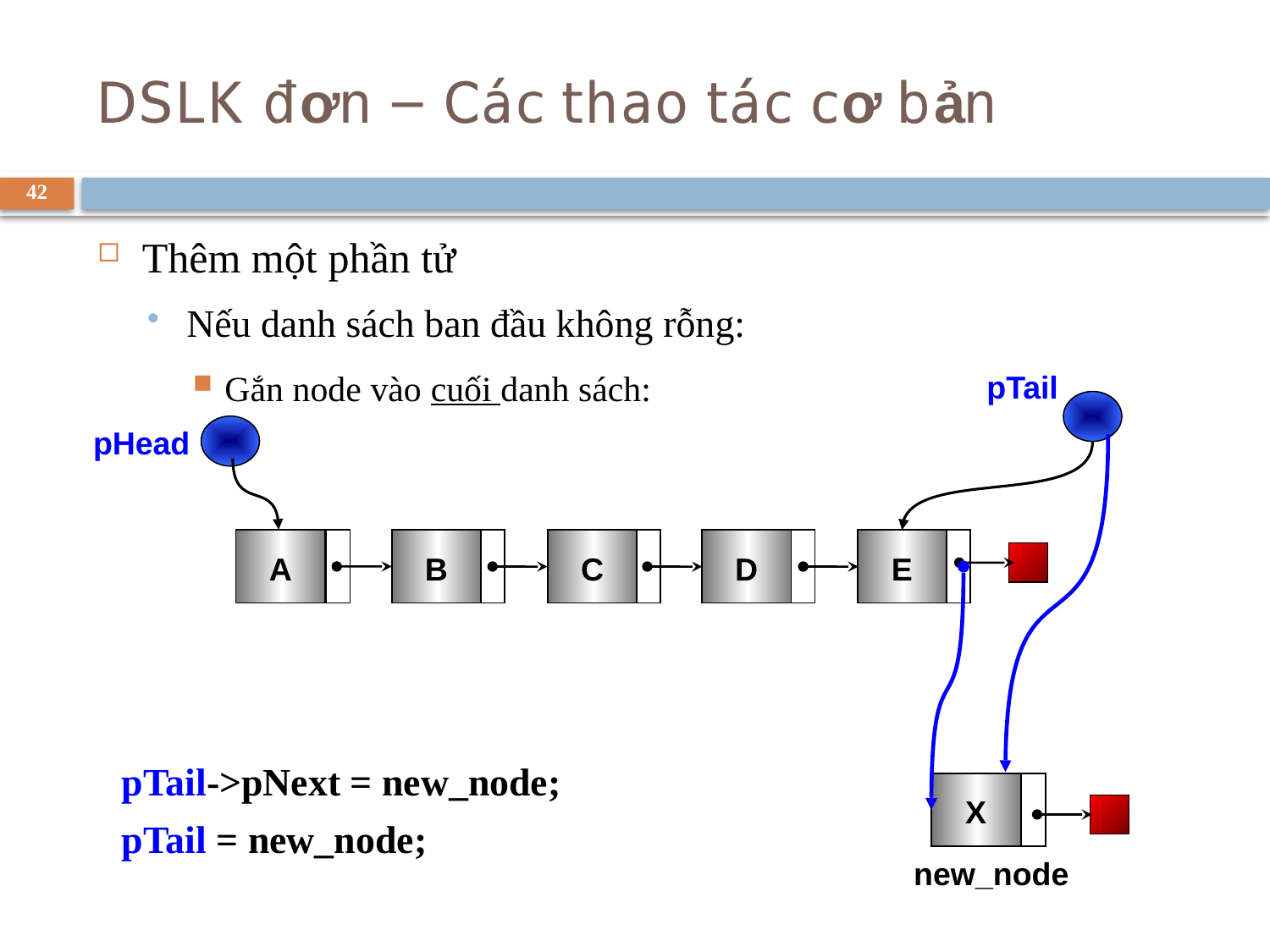

# DSLK đơn – Các thao tác cơ bản
42
Thêm một phần tử
Nếu danh sách ban đầu không rỗng:
Gắn node vào cuối danh sách:
pTail

pHead

A

B

C

D

E

pTail->pNext = new_node;
pTail = new_node;
X

new_node